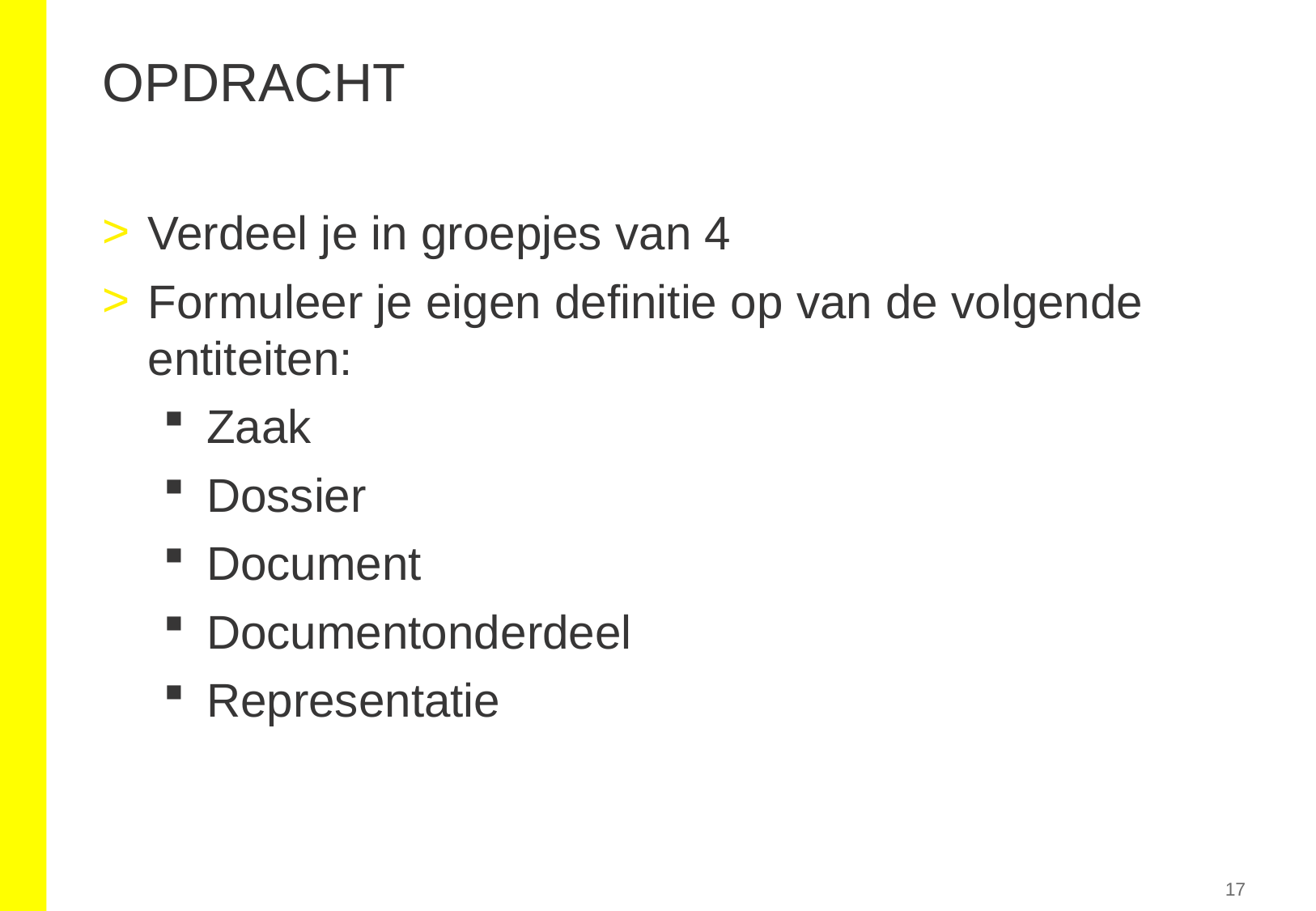

# OPDRACHT
Verdeel je in groepjes van 4
Formuleer je eigen definitie op van de volgende entiteiten:
Zaak
Dossier
Document
Documentonderdeel
Representatie

17